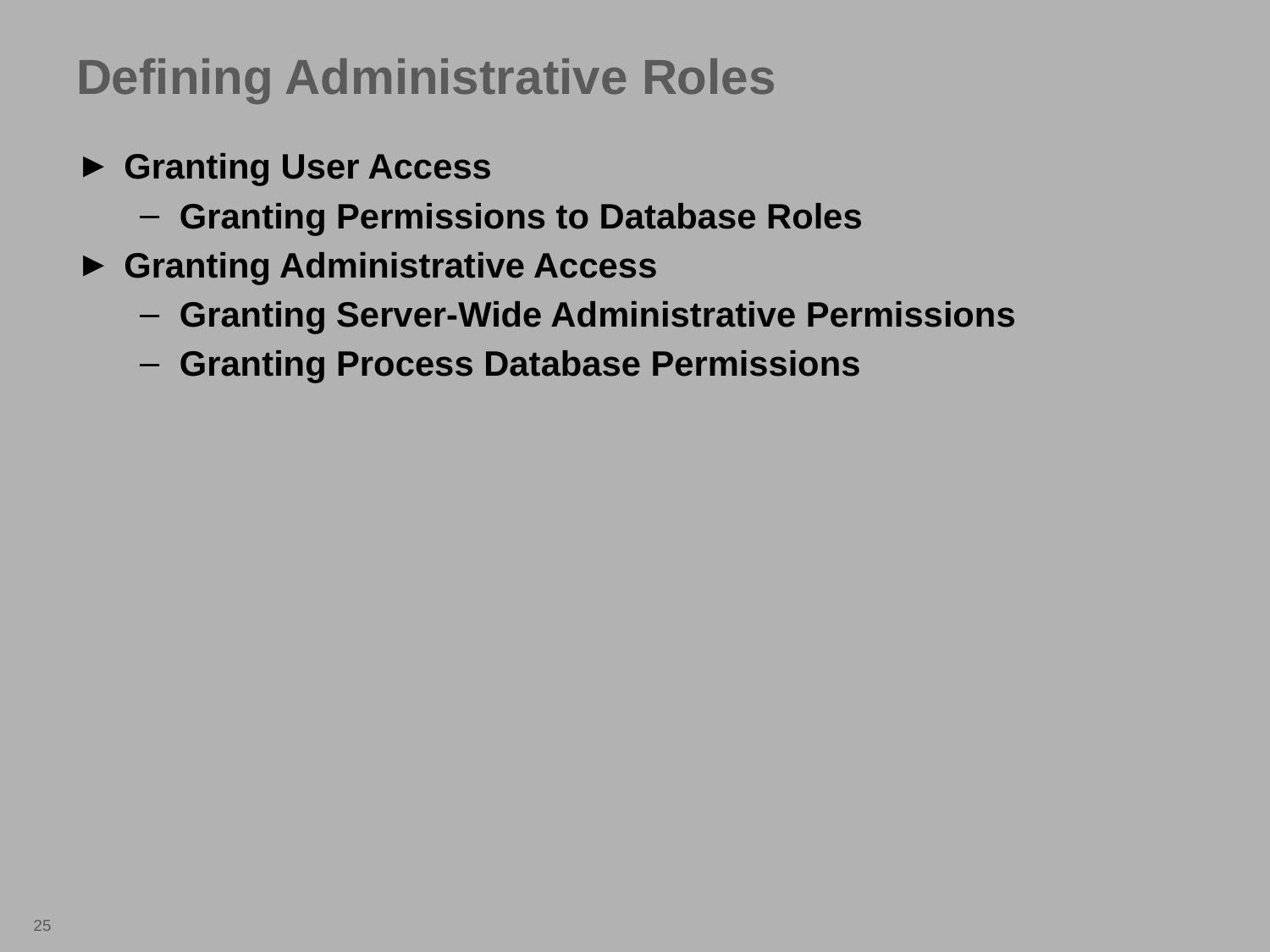

Defining Administrative Roles
Granting User Access
Granting Permissions to Database Roles
Granting Administrative Access
Granting Server-Wide Administrative Permissions
Granting Process Database Permissions